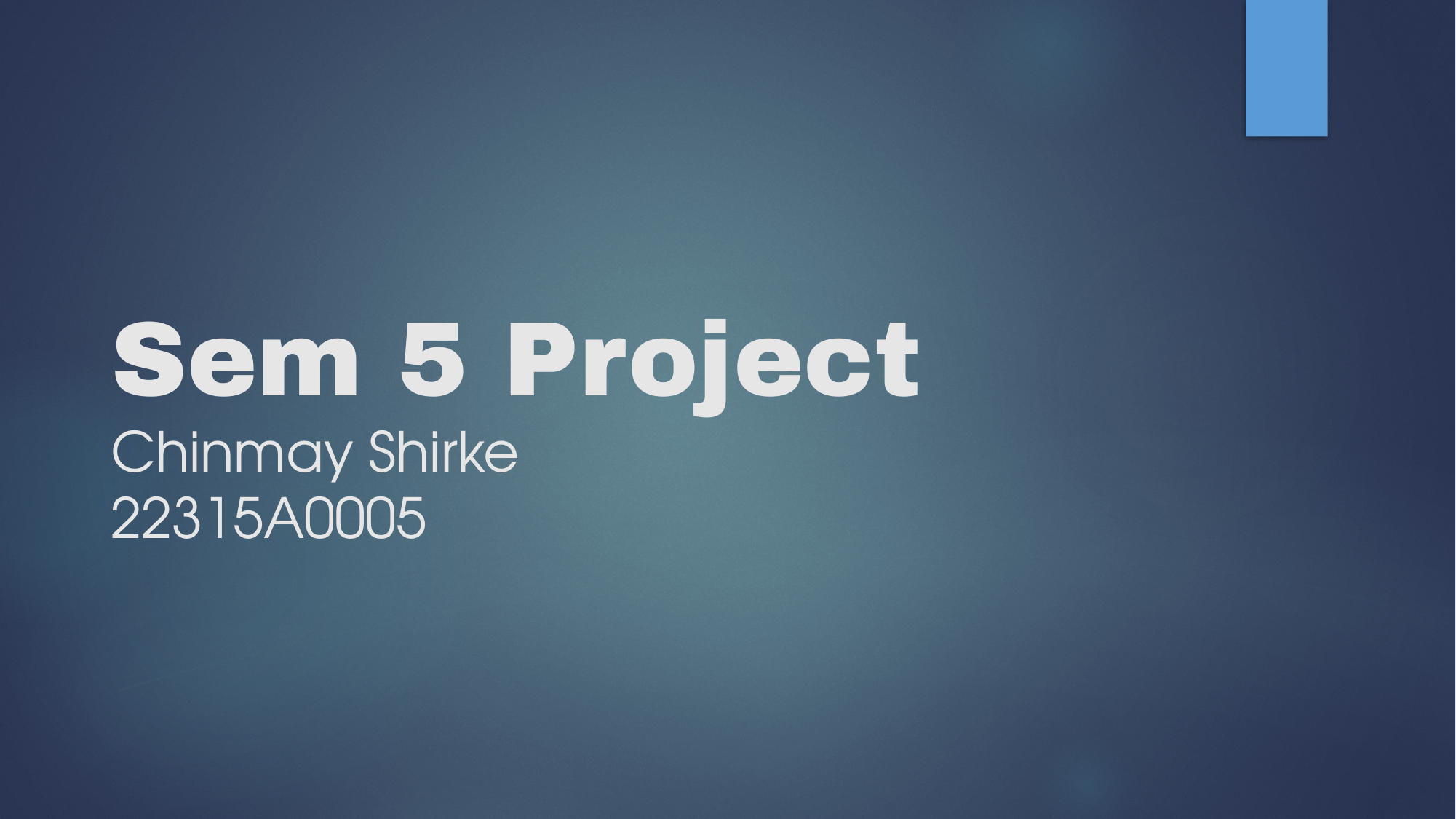

# Sem 5 Project Chinmay Shirke 22315A0005